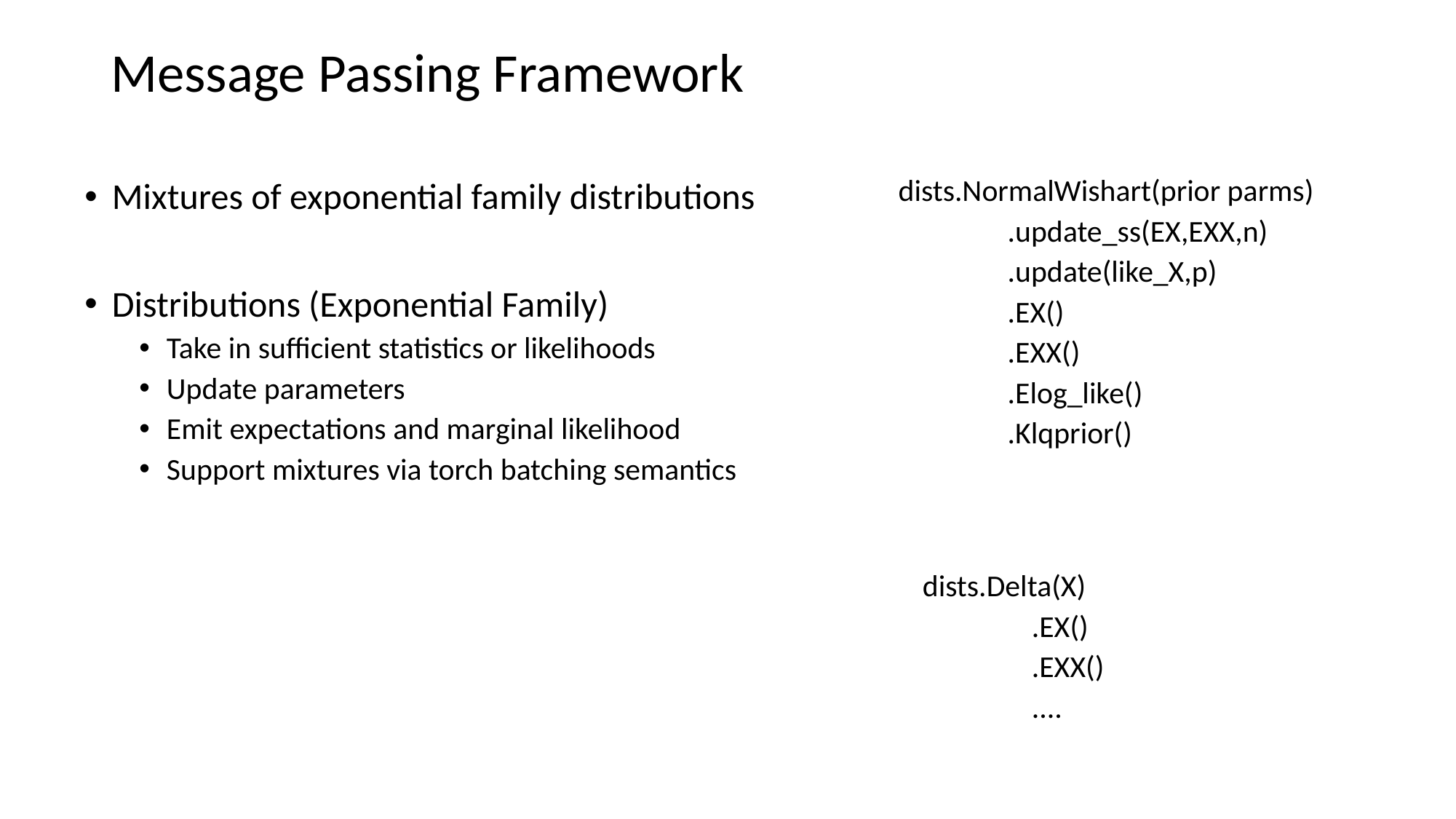

# Message Passing Framework
dists.NormalWishart(prior parms)
	.update_ss(EX,EXX,n)
	.update(like_X,p)
	.EX()
	.EXX()
	.Elog_like()
	.Klqprior()

Mixtures of exponential family distributions

Distributions (Exponential Family)
Take in sufficient statistics or likelihoods
Update parameters
Emit expectations and marginal likelihood
Support mixtures via torch batching semantics

dists.Delta(X)
	.EX()
	.EXX()
	....